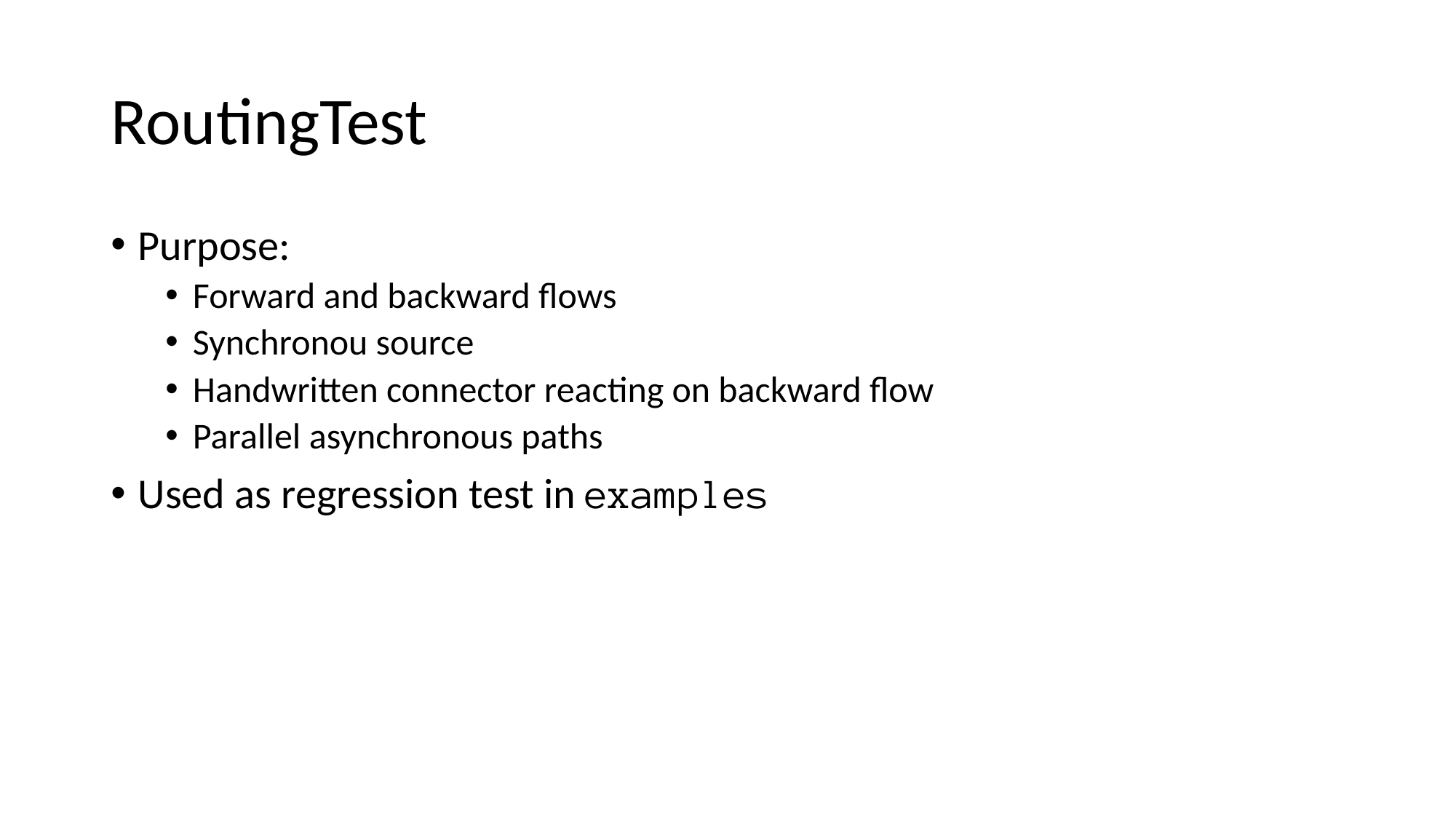

# RoutingTest
Purpose:
Forward and backward flows
Synchronou source
Handwritten connector reacting on backward flow
Parallel asynchronous paths
Used as regression test in examples